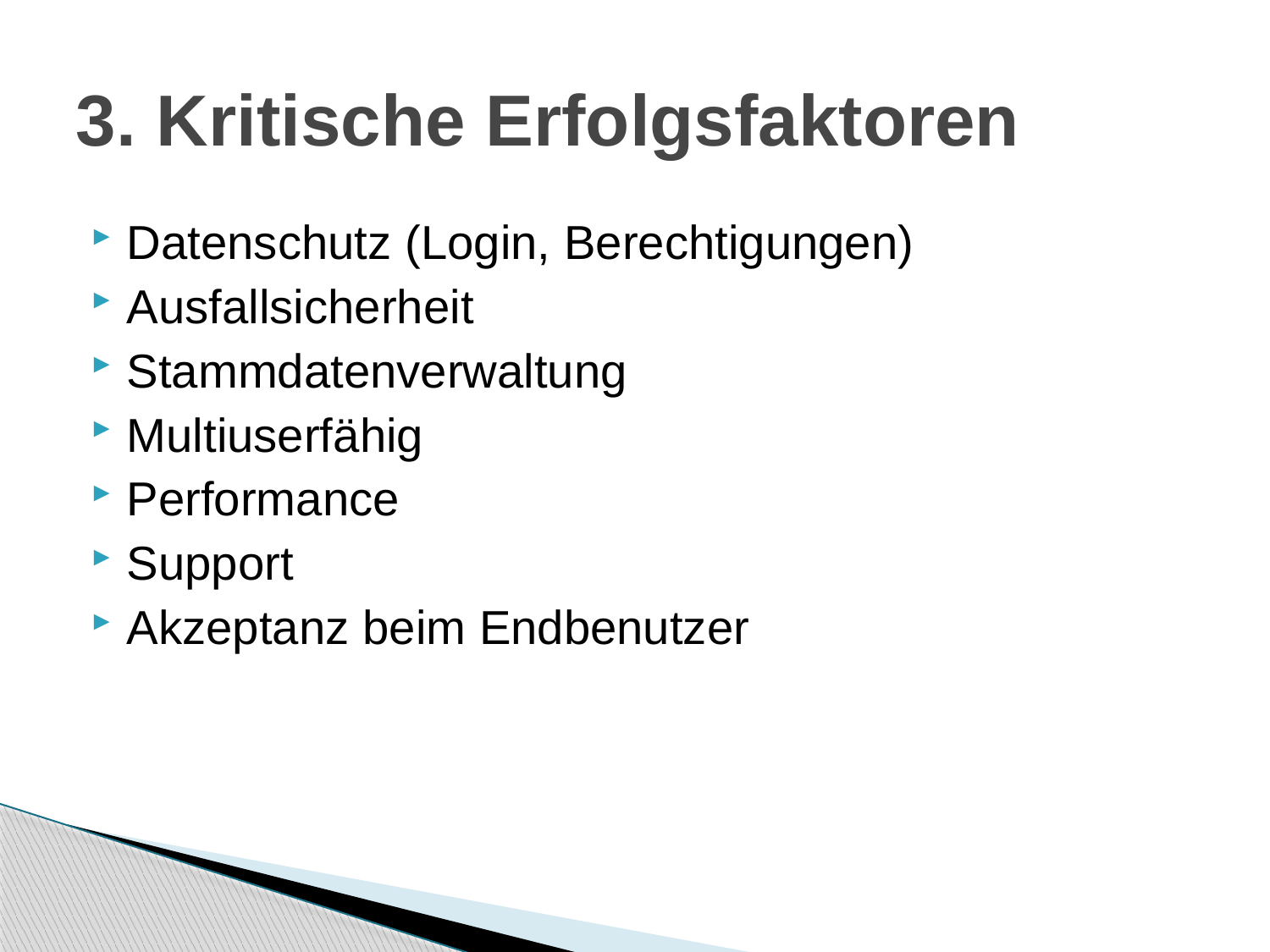

# 3. Kritische Erfolgsfaktoren
Datenschutz (Login, Berechtigungen)
Ausfallsicherheit
Stammdatenverwaltung
Multiuserfähig
Performance
Support
Akzeptanz beim Endbenutzer